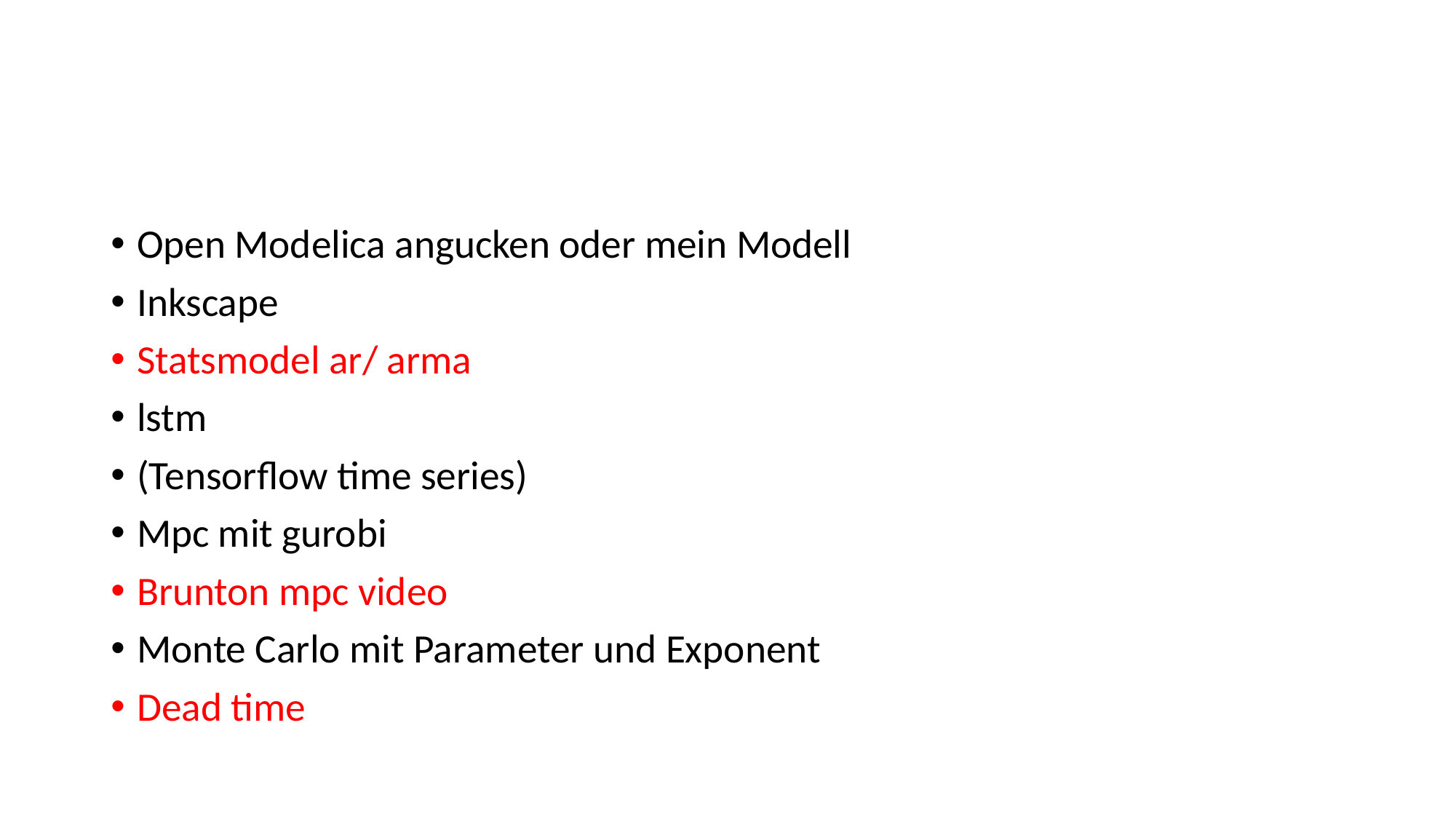

#
Open Modelica angucken oder mein Modell
Inkscape
Statsmodel ar/ arma
lstm
(Tensorflow time series)
Mpc mit gurobi
Brunton mpc video
Monte Carlo mit Parameter und Exponent
Dead time